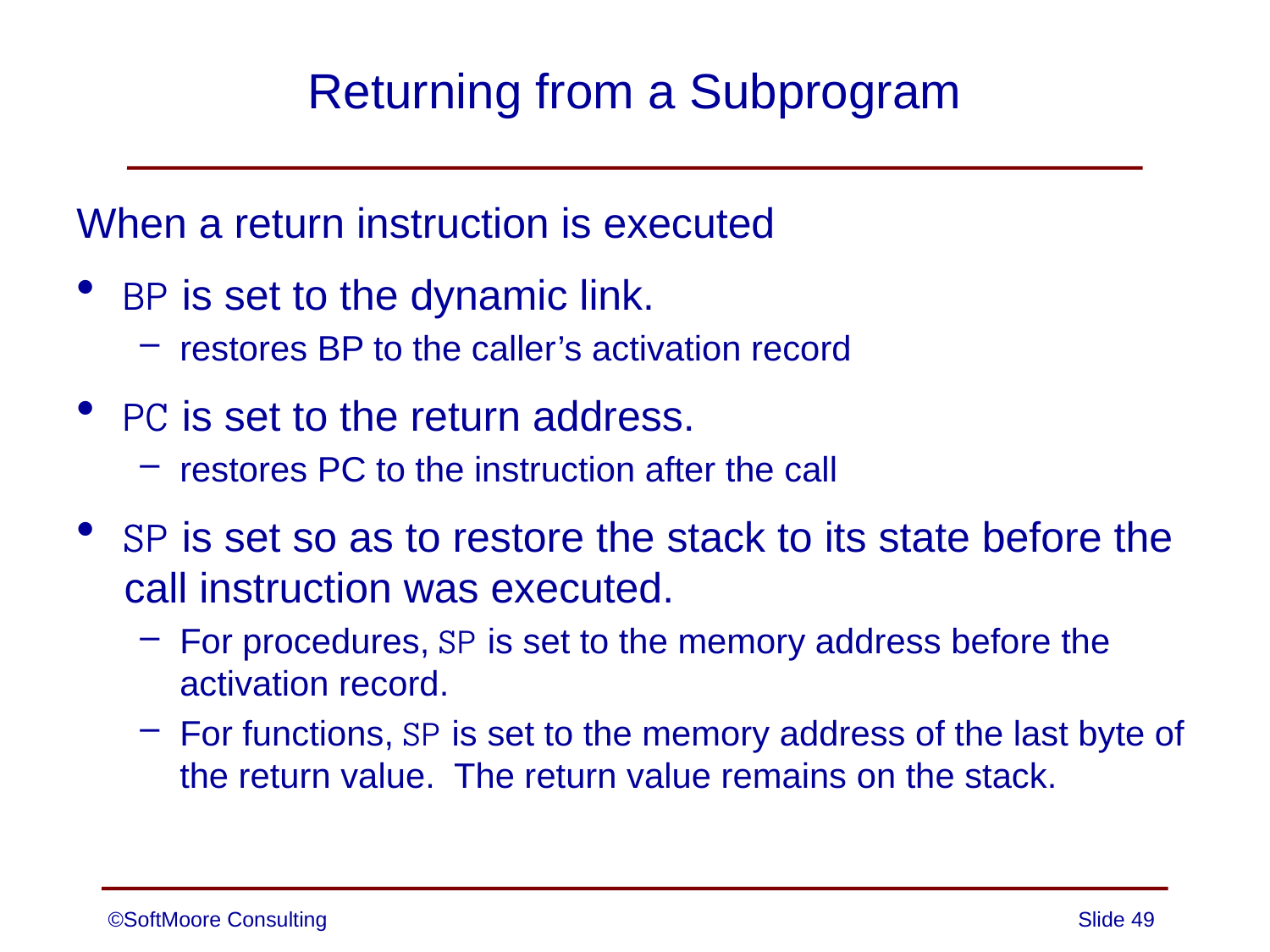

# Returning from a Subprogram
When a return instruction is executed
BP is set to the dynamic link.
restores BP to the caller’s activation record
PC is set to the return address.
restores PC to the instruction after the call
SP is set so as to restore the stack to its state before the call instruction was executed.
For procedures, SP is set to the memory address before the activation record.
For functions, SP is set to the memory address of the last byte of the return value.  The return value remains on the stack.
©SoftMoore Consulting
Slide 49